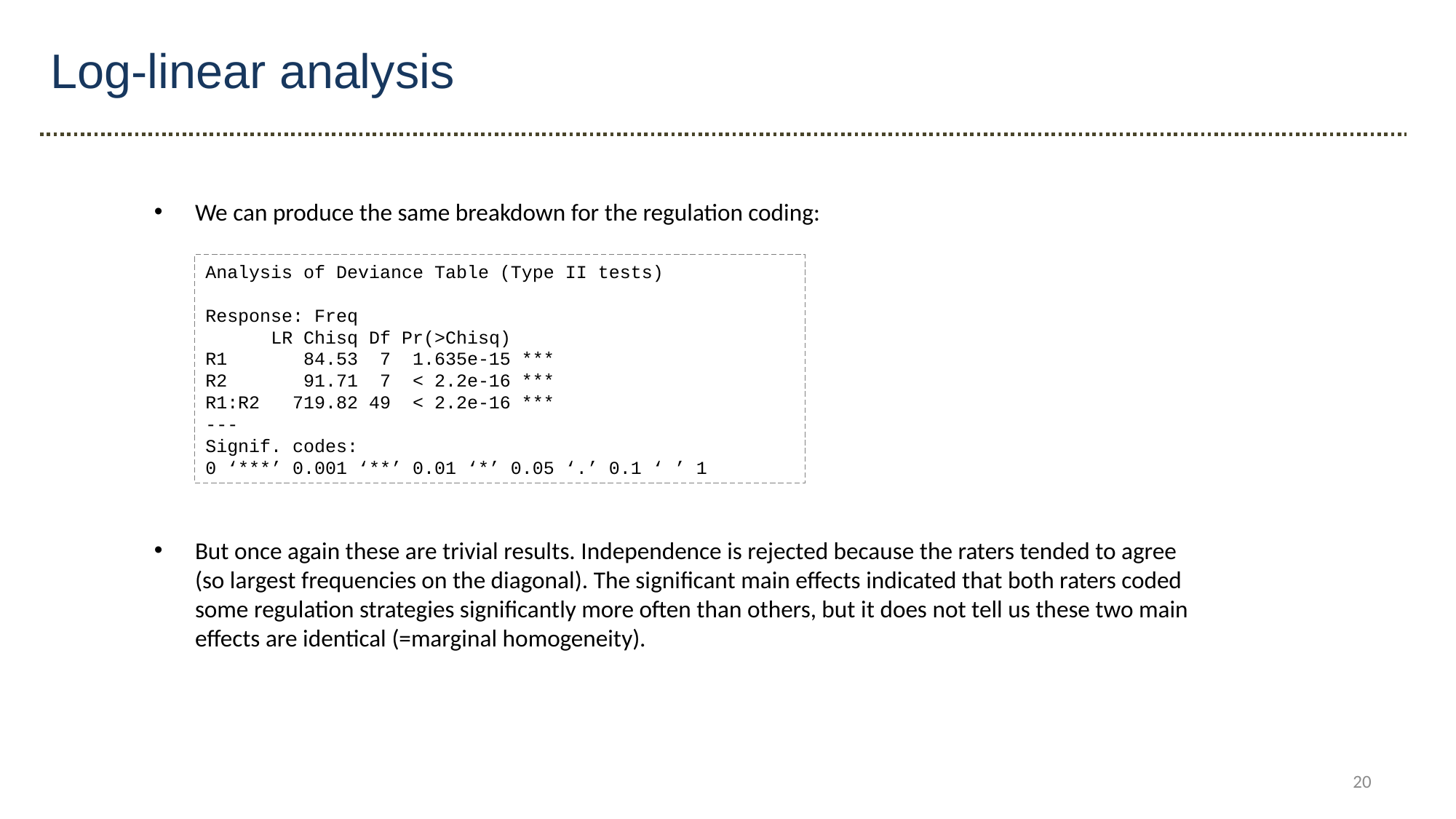

Log-linear analysis
We can produce the same breakdown for the regulation coding:

But once again these are trivial results. Independence is rejected because the raters tended to agree (so largest frequencies on the diagonal). The significant main effects indicated that both raters coded some regulation strategies significantly more often than others, but it does not tell us these two main effects are identical (=marginal homogeneity).

Analysis of Deviance Table (Type II tests)

Response: Freq
      LR Chisq Df Pr(>Chisq)
R1       84.53  7  1.635e-15 ***
R2       91.71  7  < 2.2e-16 ***
R1:R2   719.82 49  < 2.2e-16 ***
---
Signif. codes:
0 ‘***’ 0.001 ‘**’ 0.01 ‘*’ 0.05 ‘.’ 0.1 ‘ ’ 1
20